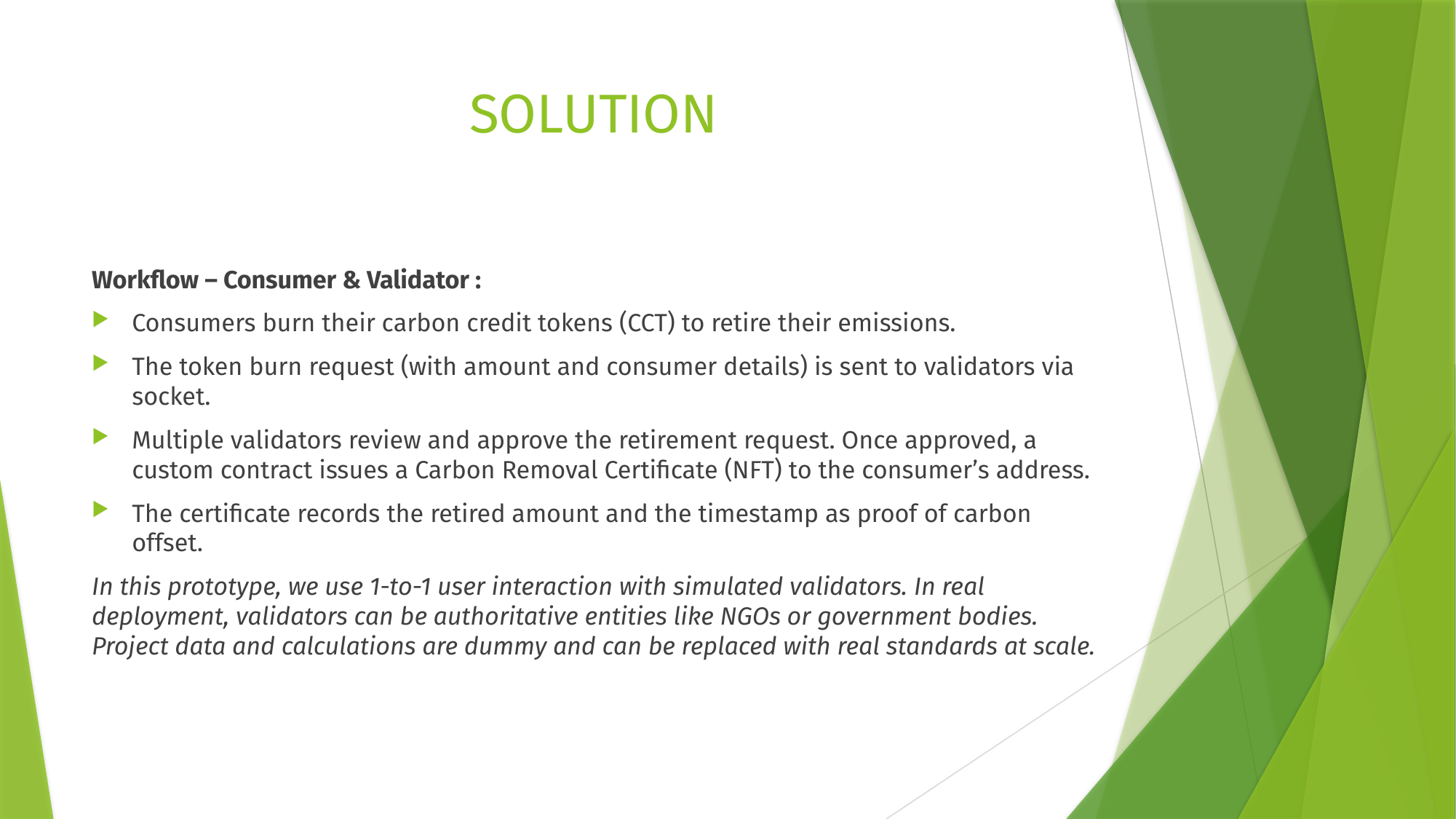

# SOLUTION
Workflow – Consumer & Validator :
Consumers burn their carbon credit tokens (CCT) to retire their emissions.
The token burn request (with amount and consumer details) is sent to validators via socket.
Multiple validators review and approve the retirement request. Once approved, a custom contract issues a Carbon Removal Certificate (NFT) to the consumer’s address.
The certificate records the retired amount and the timestamp as proof of carbon offset.
In this prototype, we use 1-to-1 user interaction with simulated validators. In real deployment, validators can be authoritative entities like NGOs or government bodies. Project data and calculations are dummy and can be replaced with real standards at scale.